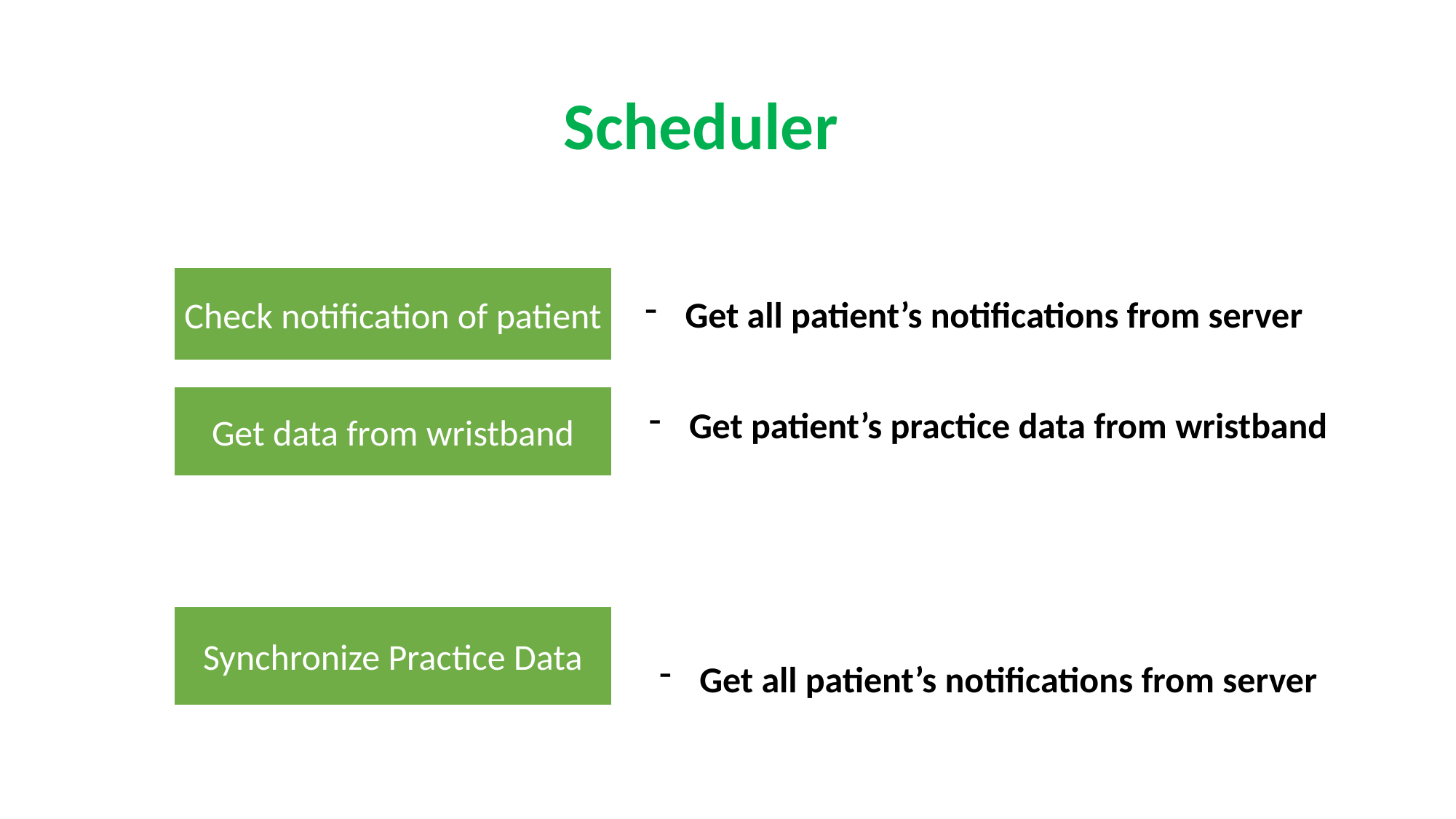

Scheduler
Check notification of patient
Get all patient’s notifications from server

Get data from wristband
Get patient’s practice data from wristband
Synchronize Practice Data
Get all patient’s notifications from server
5